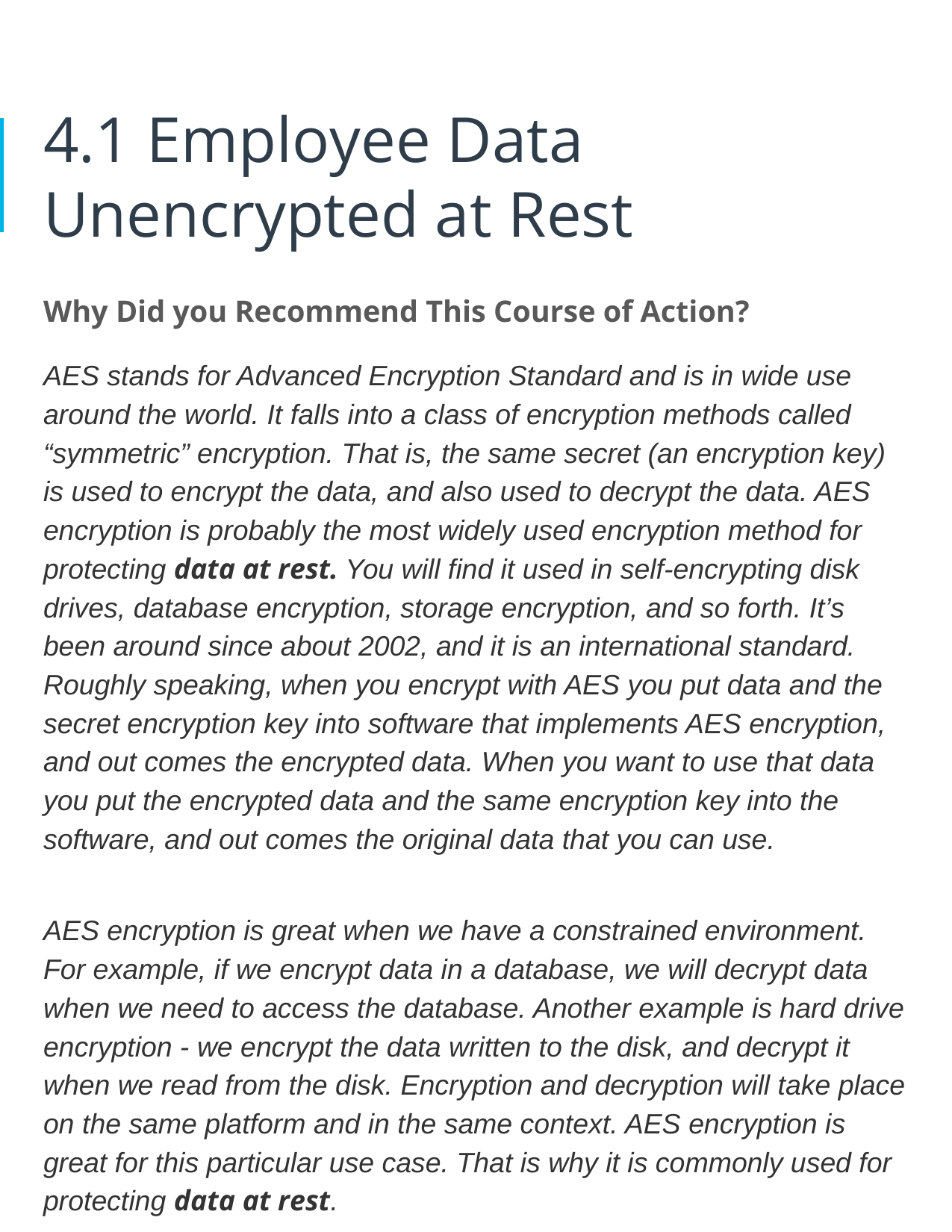

4.1 Employee Data Unencrypted at Rest
Why Did you Recommend This Course of Action?
AES stands for Advanced Encryption Standard and is in wide use around the world. It falls into a class of encryption methods called “symmetric” encryption. That is, the same secret (an encryption key) is used to encrypt the data, and also used to decrypt the data. AES encryption is probably the most widely used encryption method for protecting data at rest. You will find it used in self-encrypting disk drives, database encryption, storage encryption, and so forth. It’s been around since about 2002, and it is an international standard. Roughly speaking, when you encrypt with AES you put data and the secret encryption key into software that implements AES encryption, and out comes the encrypted data. When you want to use that data you put the encrypted data and the same encryption key into the software, and out comes the original data that you can use.

AES encryption is great when we have a constrained environment. For example, if we encrypt data in a database, we will decrypt data when we need to access the database. Another example is hard drive encryption - we encrypt the data written to the disk, and decrypt it when we read from the disk. Encryption and decryption will take place on the same platform and in the same context. AES encryption is great for this particular use case. That is why it is commonly used for protecting data at rest.